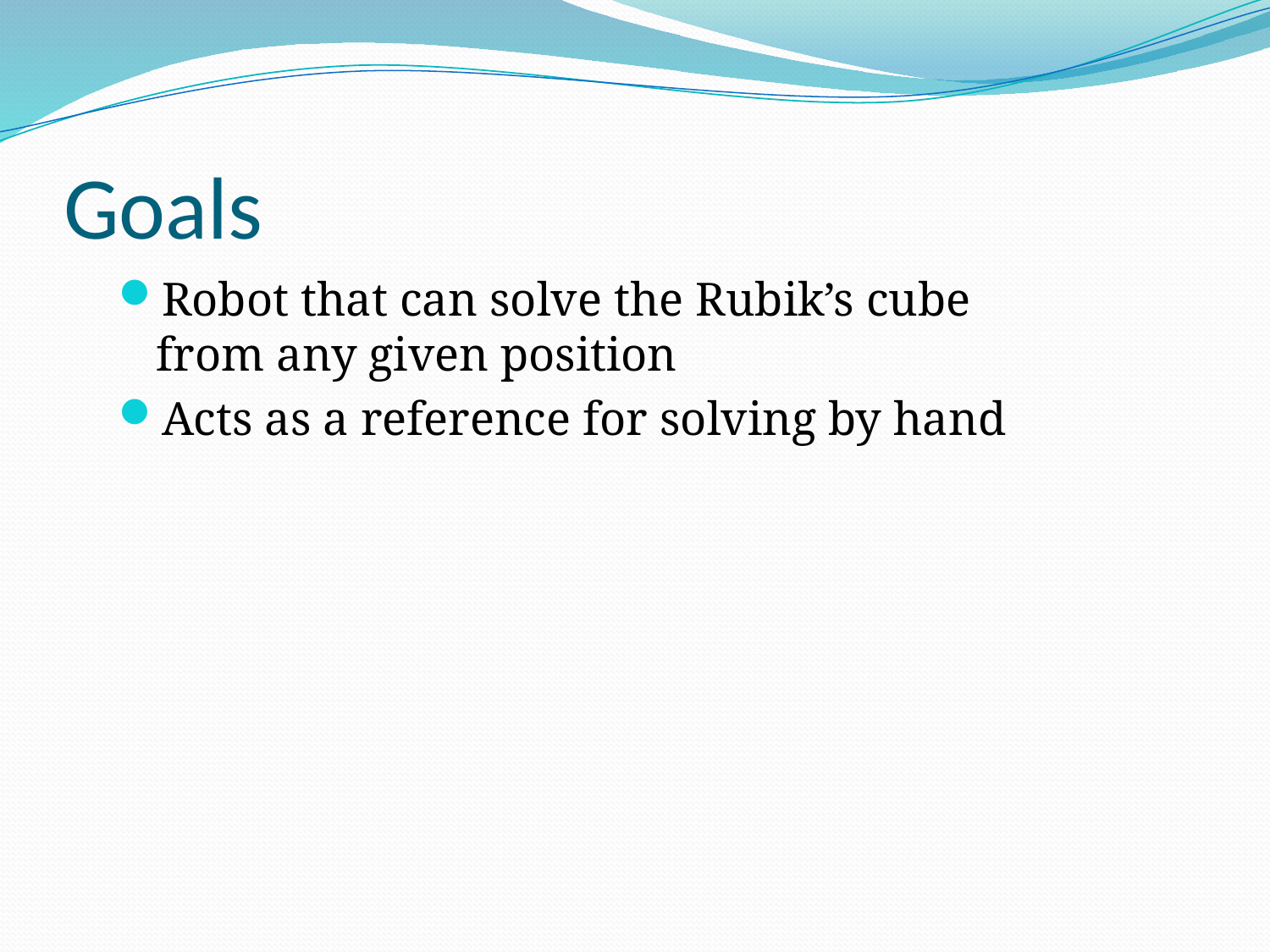

# Goals
Robot that can solve the Rubik’s cube from any given position
Acts as a reference for solving by hand